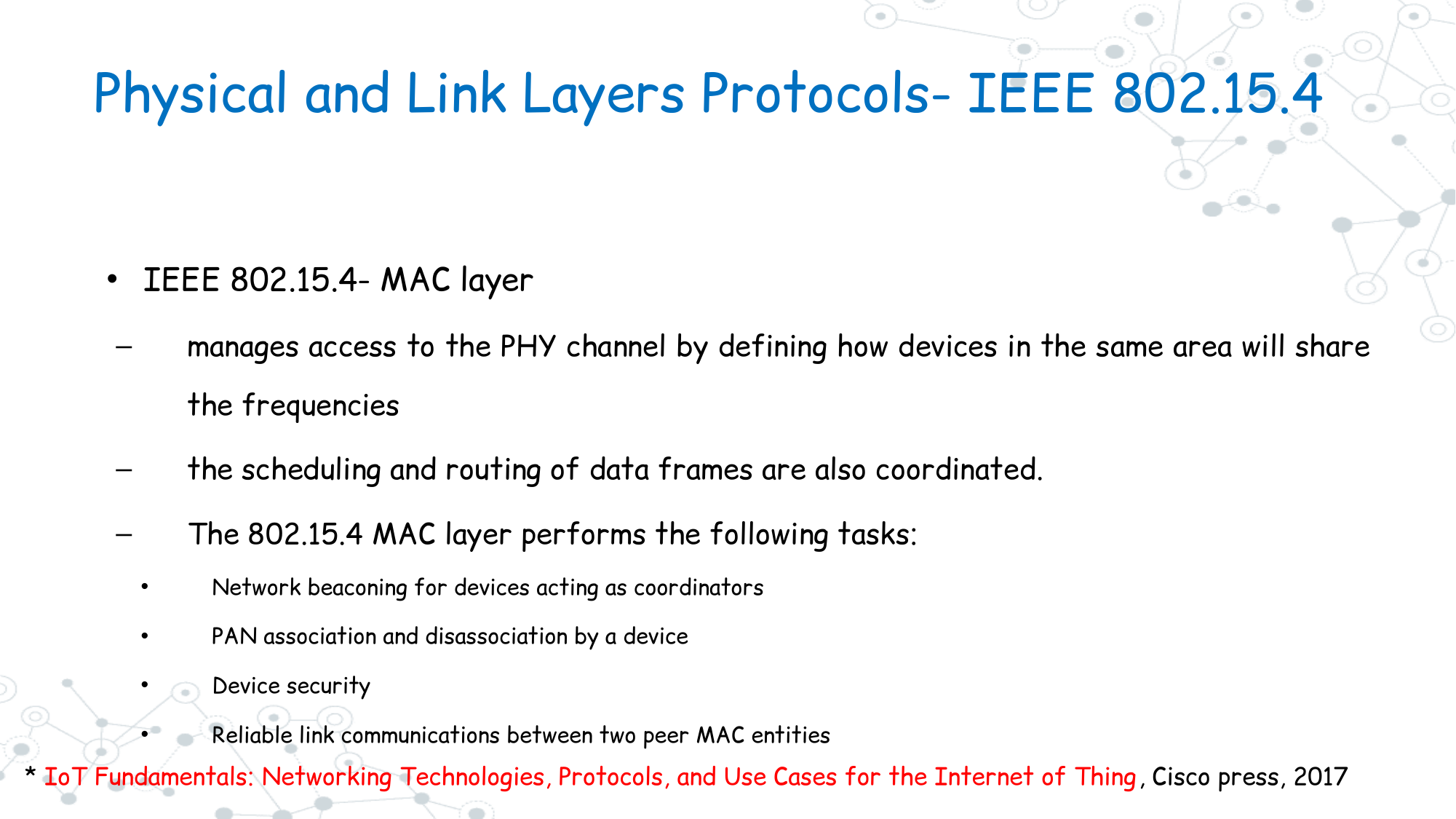

# Physical and Link Layers Protocols- IEEE 802.15.4
IEEE 802.15.4- MAC layer
manages access to the PHY channel by defining how devices in the same area will share the frequencies
the scheduling and routing of data frames are also coordinated.
The 802.15.4 MAC layer performs the following tasks:
Network beaconing for devices acting as coordinators
PAN association and disassociation by a device
Device security
Reliable link communications between two peer MAC entities
* IoT Fundamentals: Networking Technologies, Protocols, and Use Cases for the Internet of Thing, Cisco press, 2017